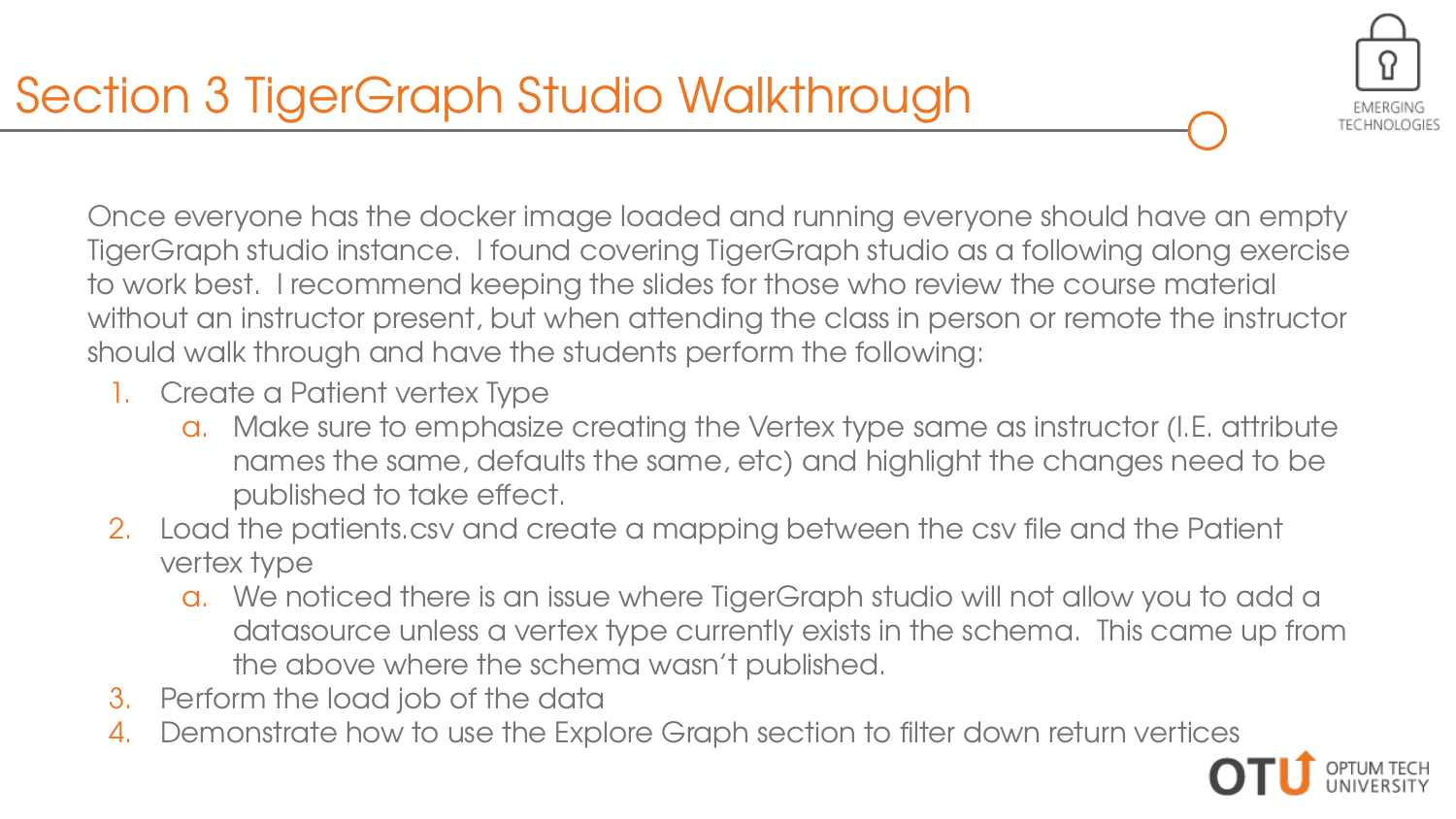

Section 3 TigerGraph Studio Walkthrough
Once everyone has the docker image loaded and running everyone should have an empty TigerGraph studio instance.  I found covering TigerGraph studio as a following along exercise to work best.  I recommend keeping the slides for those who review the course material without an instructor present, but when attending the class in person or remote the instructor should walk through and have the students perform the following:
Create a Patient vertex Type
Make sure to emphasize creating the Vertex type same as instructor (I.E. attribute names the same, defaults the same, etc) and highlight the changes need to be published to take effect.
Load the patients.csv and create a mapping between the csv file and the Patient vertex type
We noticed there is an issue where TigerGraph studio will not allow you to add a datasource unless a vertex type currently exists in the schema.  This came up from the above where the schema wasn’t published.
Perform the load job of the data
Demonstrate how to use the Explore Graph section to filter down return vertices